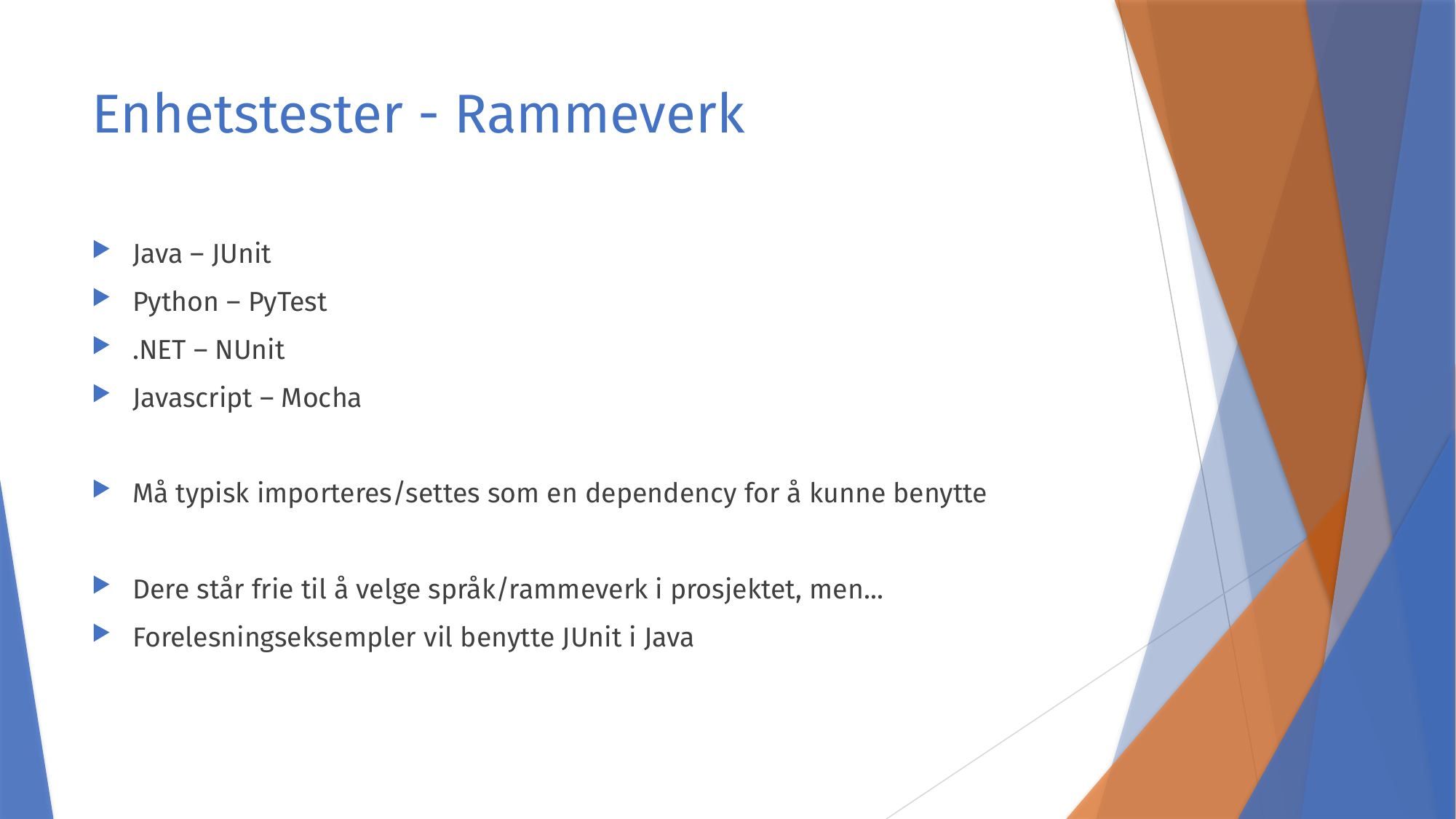

# Enhetstester - Rammeverk
Java – JUnit
Python – PyTest
.NET – NUnit
Javascript – Mocha

Må typisk importeres/settes som en dependency for å kunne benytte

Dere står frie til å velge språk/rammeverk i prosjektet, men...
Forelesningseksempler vil benytte JUnit i Java